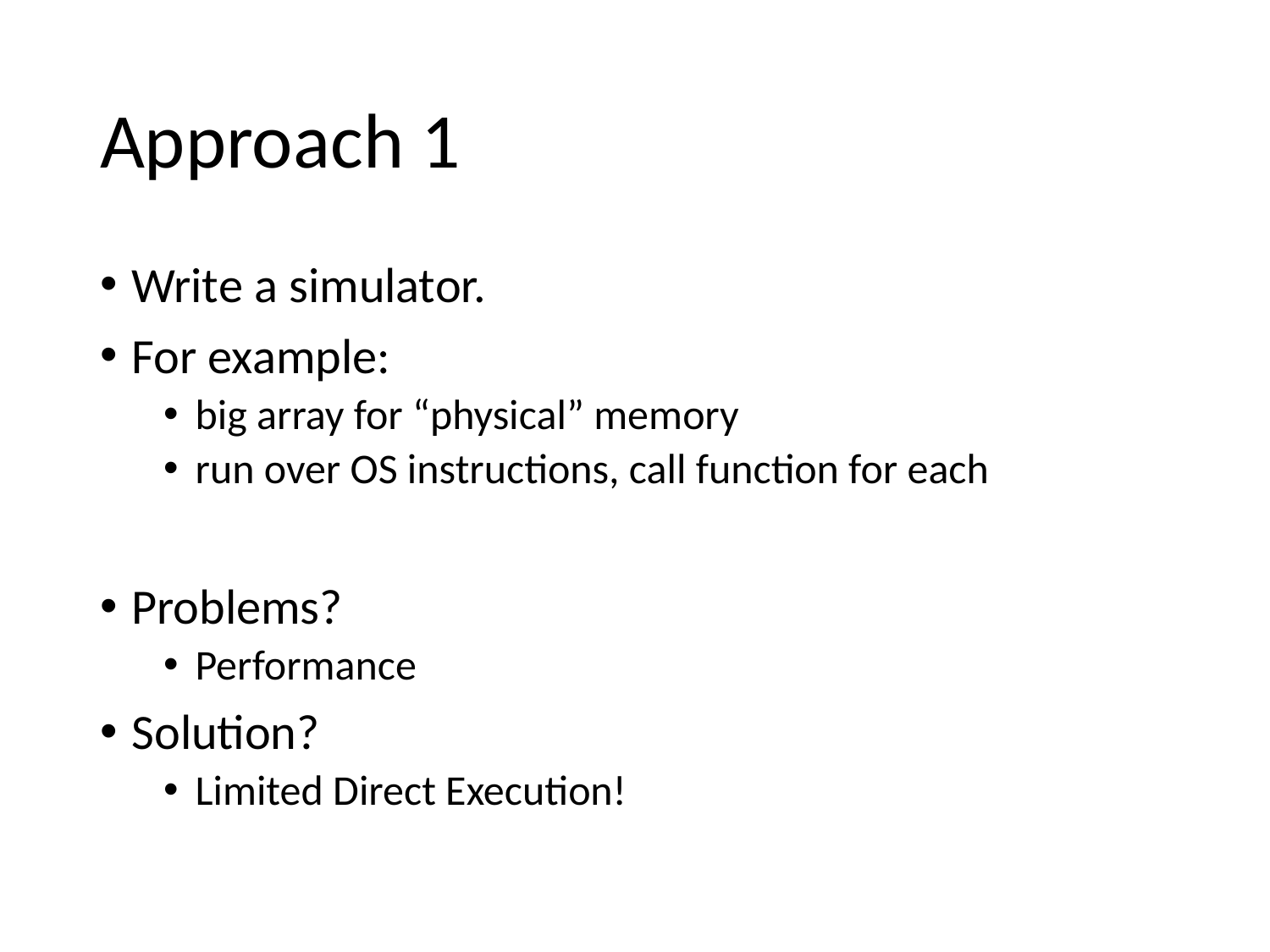

# Approach 1
Write a simulator.
For example:
big array for “physical” memory
run over OS instructions, call function for each

Problems?
Performance
Solution?
Limited Direct Execution!